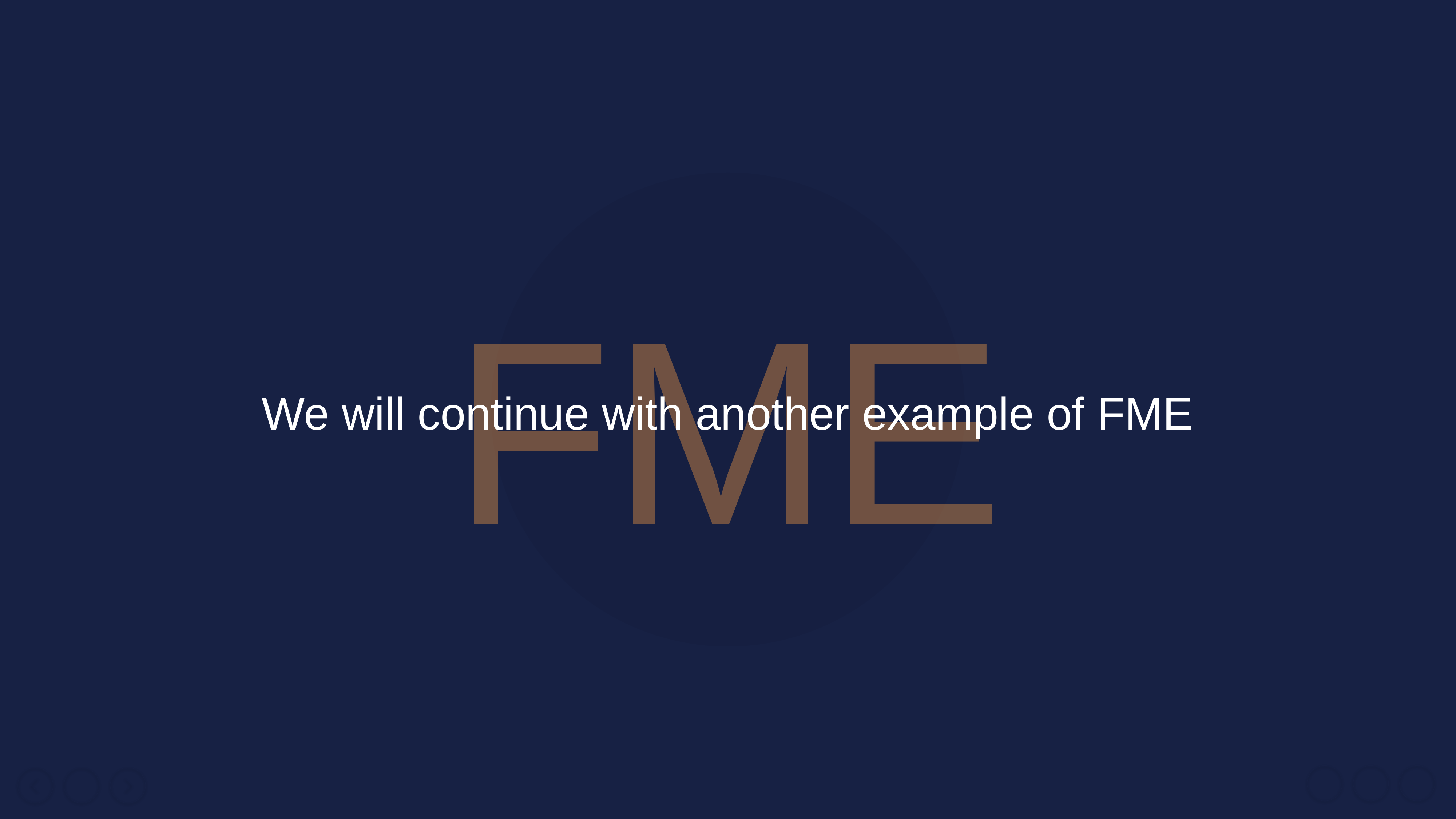

FME

We will continue with another example of FME